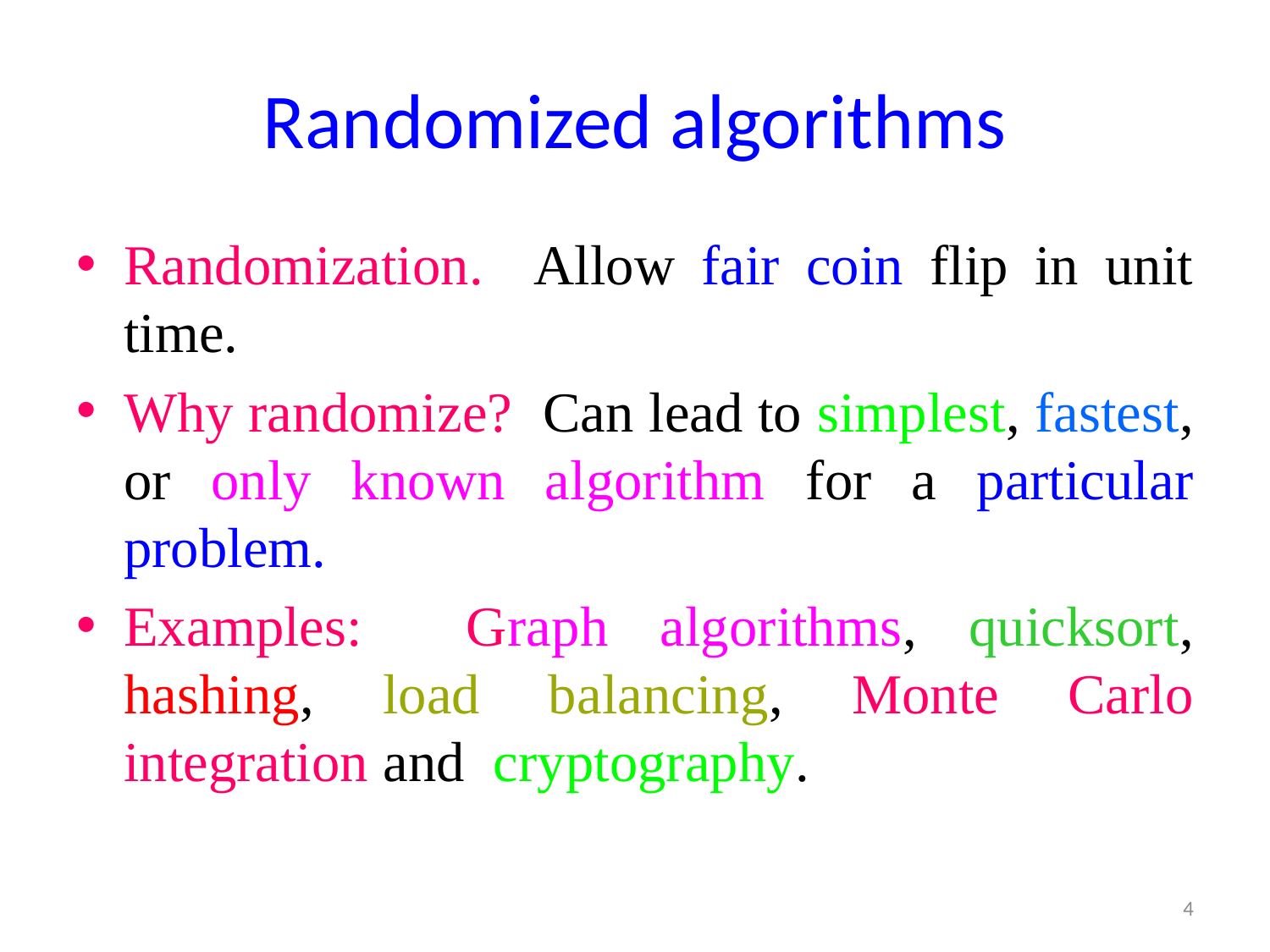

# Randomized algorithms
Randomization.  Allow fair coin flip in unit time.
Why randomize?  Can lead to simplest, fastest, or only known algorithm for a particular problem.
Examples:  Graph algorithms, quicksort, hashing, load balancing, Monte Carlo integration and  cryptography.

4